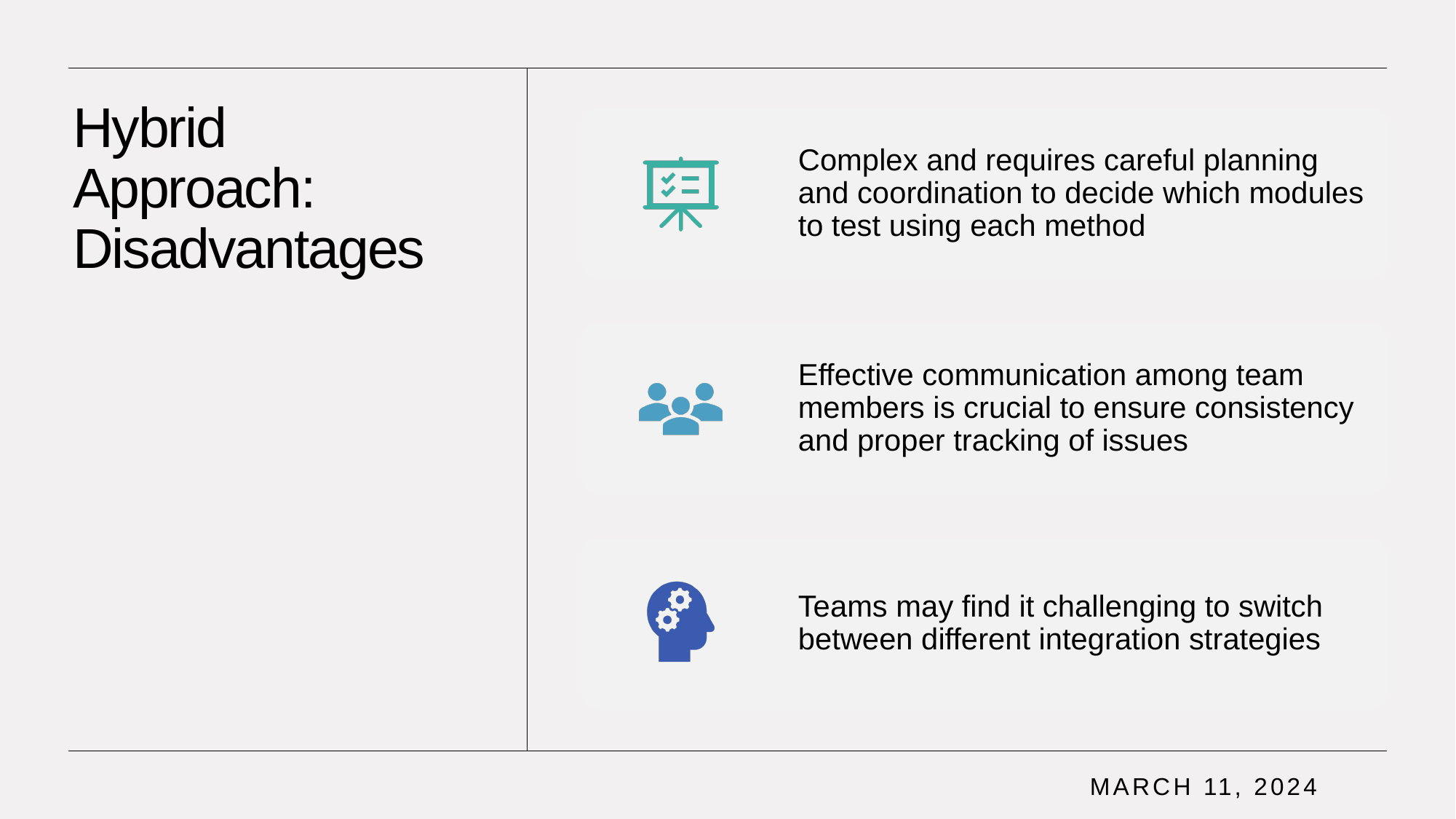

# Hybrid Approach: Disadvantages
Complex and requires careful planning and coordination to decide which modules to test using each method
Effective communication among team members is crucial to ensure consistency and proper tracking of issues
Teams may find it challenging to switch between different integration strategies
Shawon, CSE, KUET
March 11, 2024
27